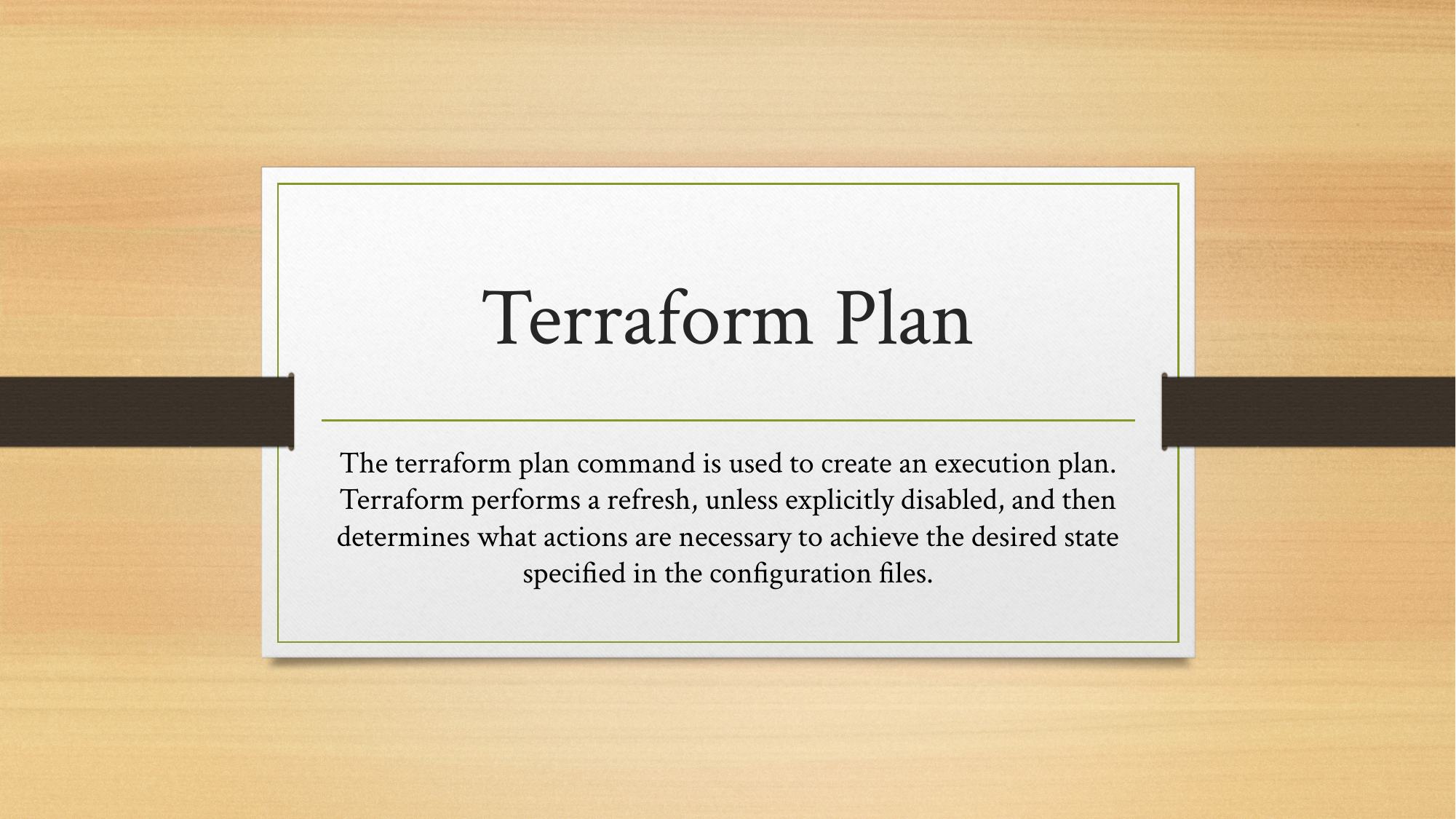

# Terraform Plan
The terraform plan command is used to create an execution plan. Terraform performs a refresh, unless explicitly disabled, and then determines what actions are necessary to achieve the desired state specified in the configuration files.